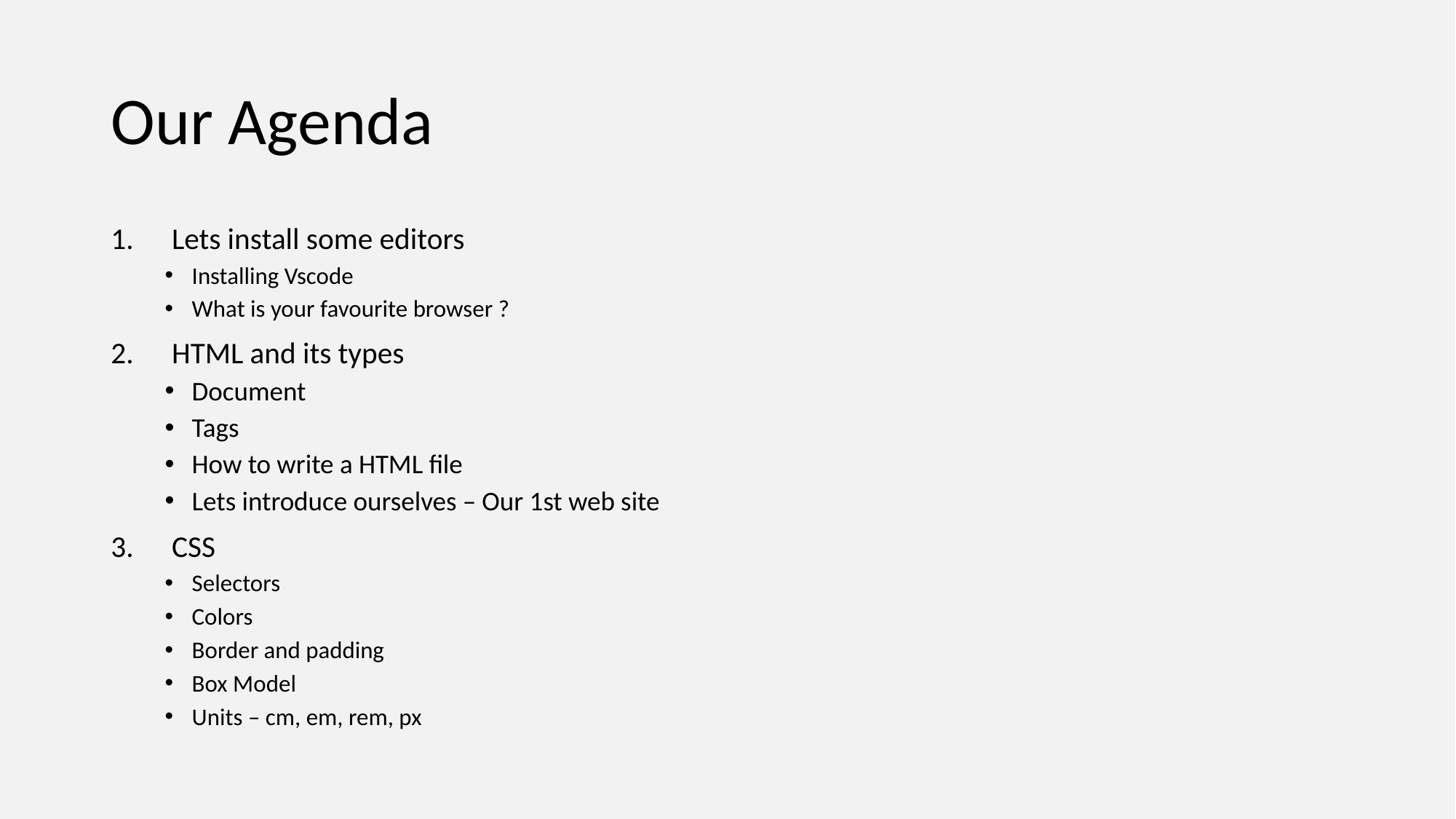

# Our Agenda
Lets install some editors
Installing Vscode
What is your favourite browser ?
HTML and its types
Document
Tags
How to write a HTML file
Lets introduce ourselves – Our 1st web site
CSS
Selectors
Colors
Border and padding
Box Model
Units – cm, em, rem, px